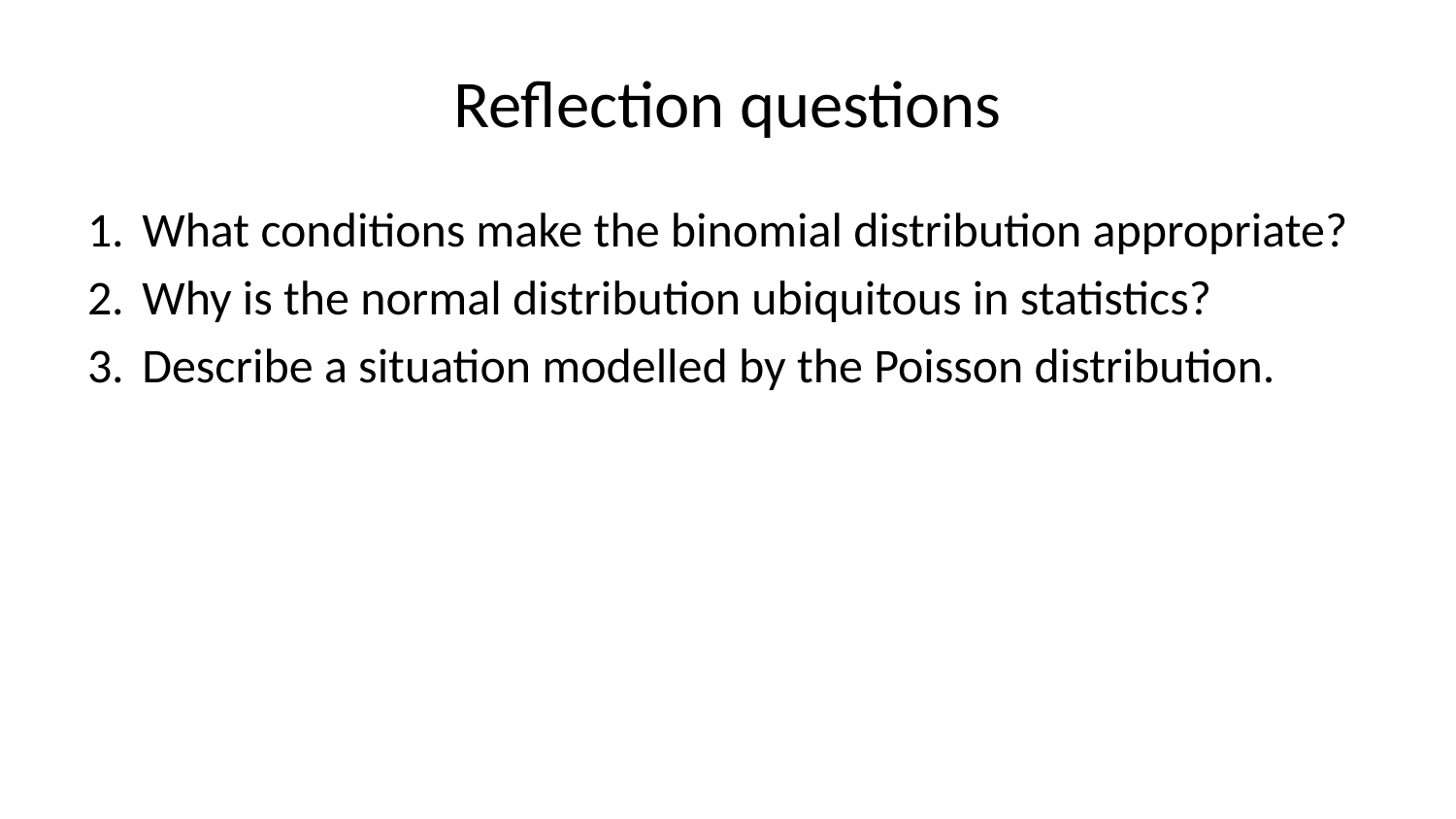

# Reflection questions
What conditions make the binomial distribution appropriate?
Why is the normal distribution ubiquitous in statistics?
Describe a situation modelled by the Poisson distribution.